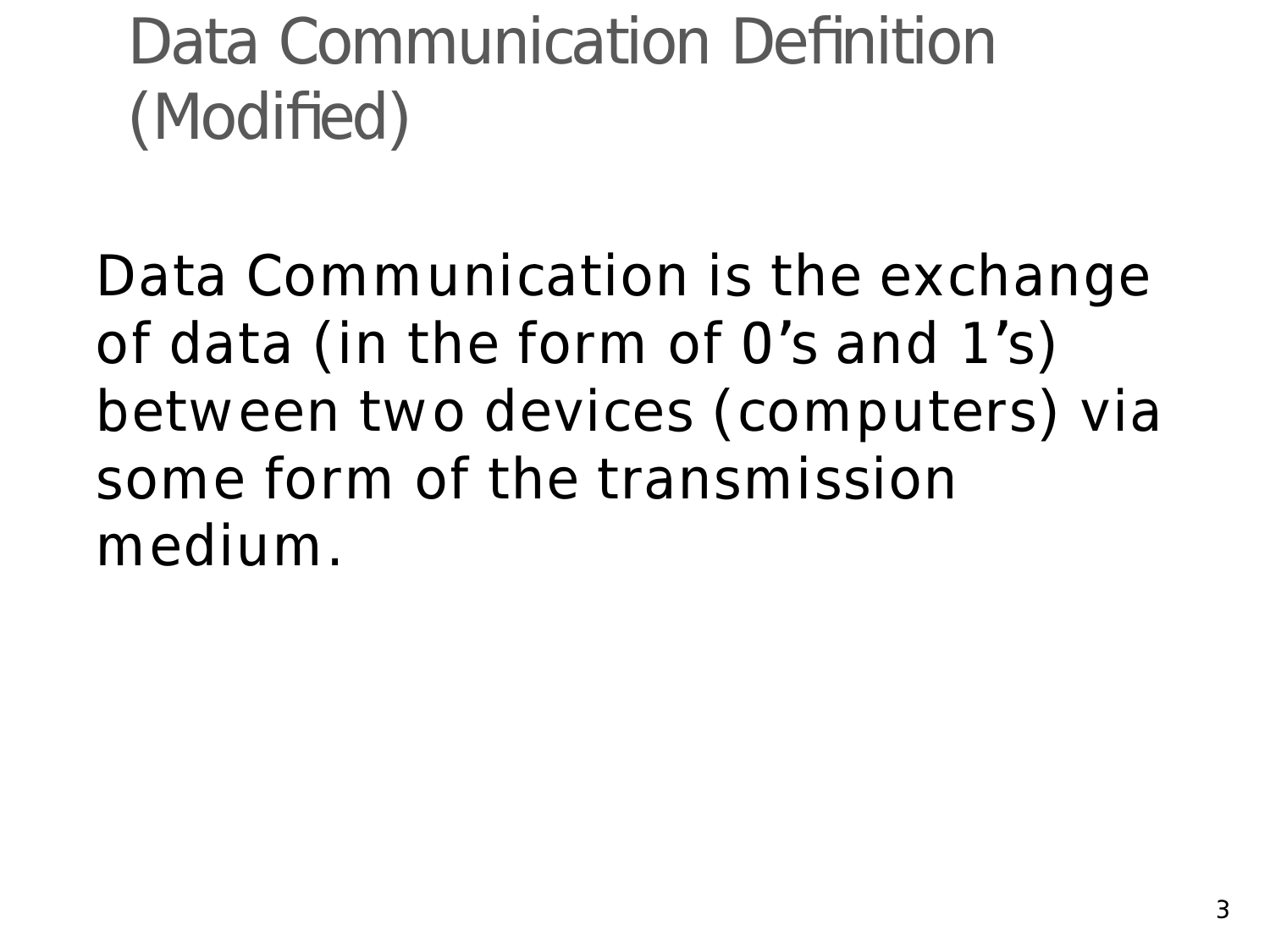

# Data Communication Definition (Modified)
Data Communication is the exchange of data (in the form of 0’s and 1’s) between two devices (computers) via some form of the transmission medium.
3